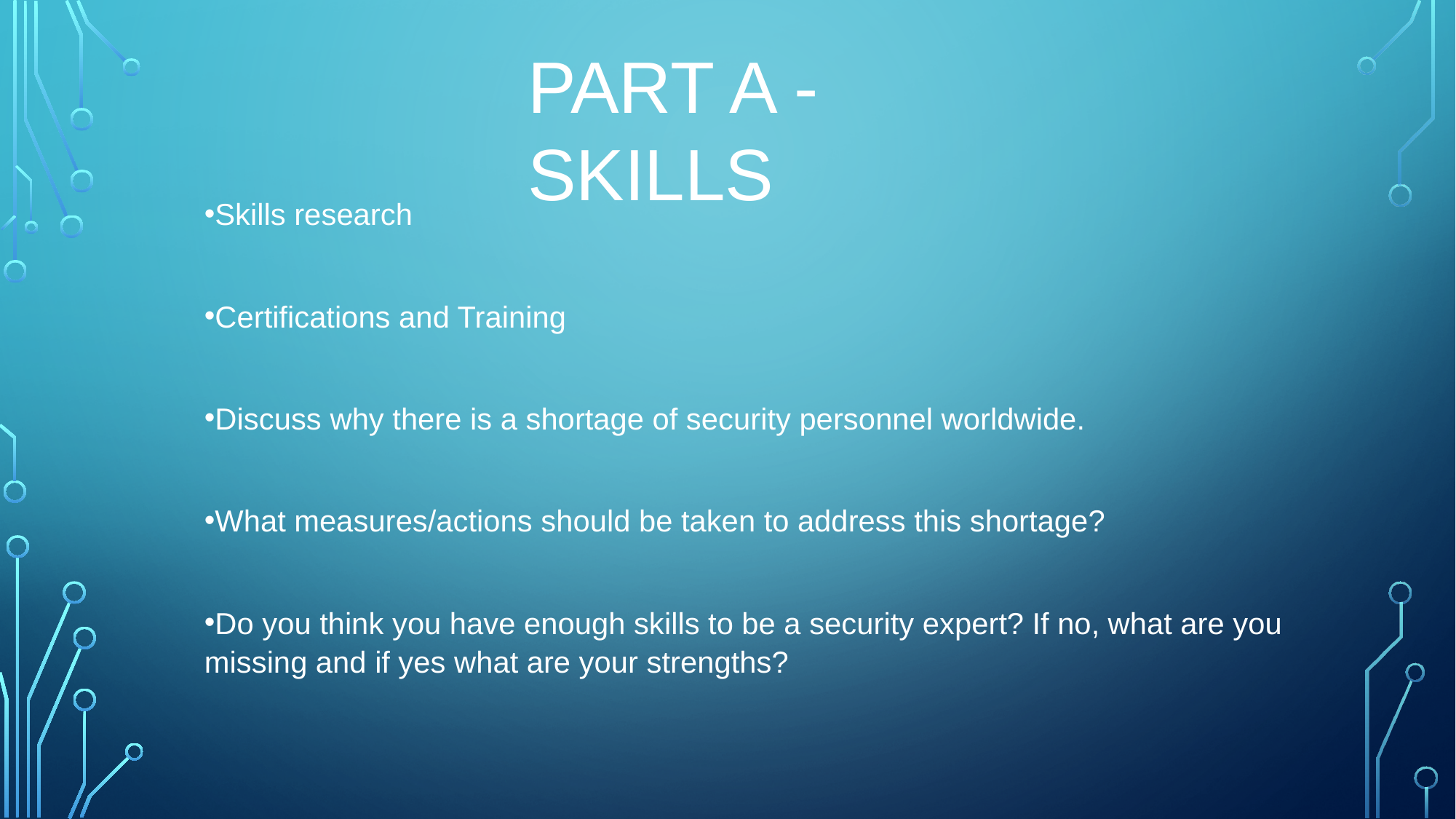

PART A - SKILLS
Skills research

Certifications and Training

Discuss why there is a shortage of security personnel worldwide.

What measures/actions should be taken to address this shortage?

Do you think you have enough skills to be a security expert? If no, what are you missing and if yes what are your strengths?